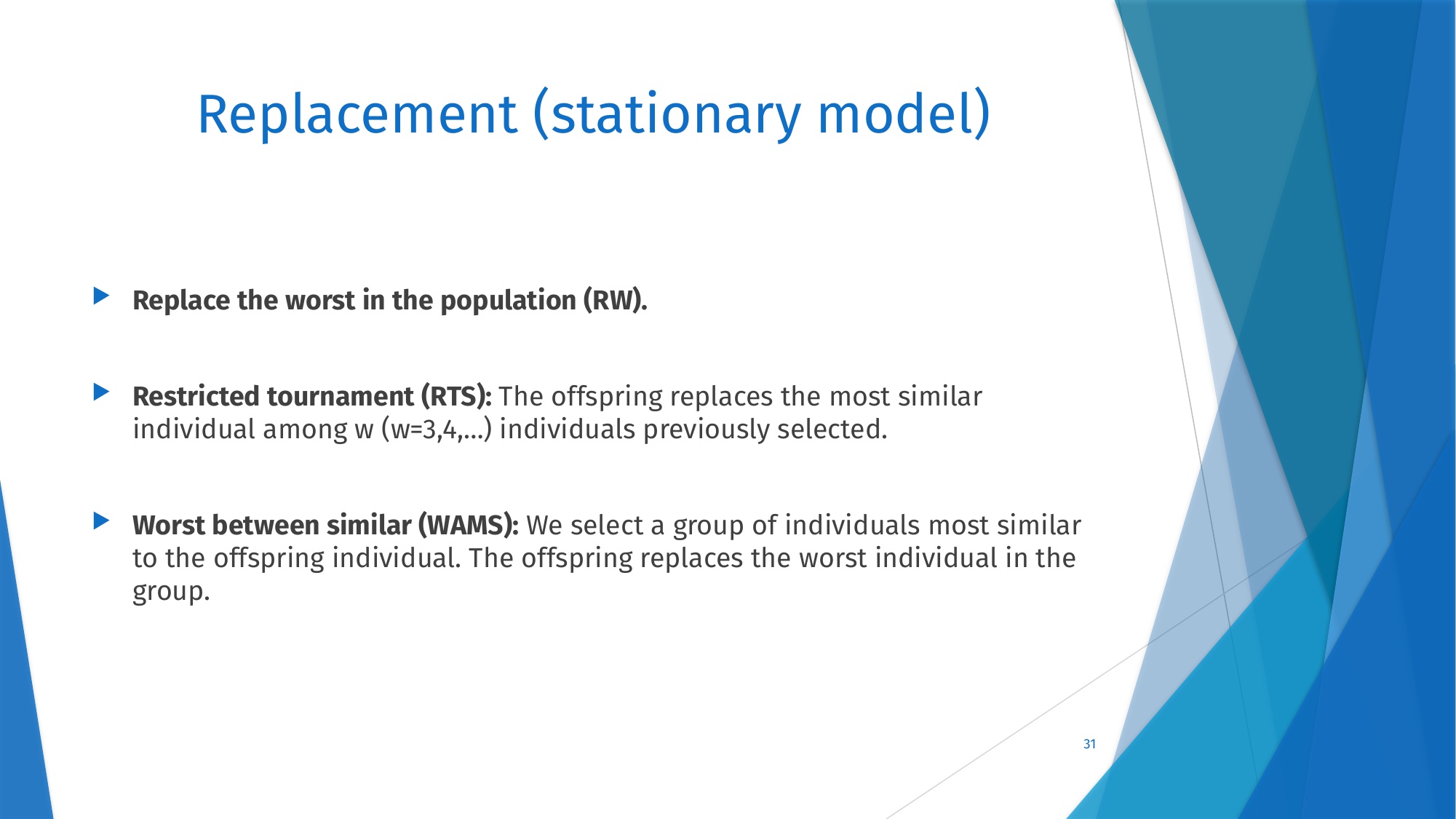

# Replacement (stationary model)
Replace the worst in the population (RW).

Restricted tournament (RTS): The offspring replaces the most similar individual among w (w=3,4,…) individuals previously selected.

Worst between similar (WAMS): We select a group of individuals most similar to the offspring individual. The offspring replaces the worst individual in the group.
31